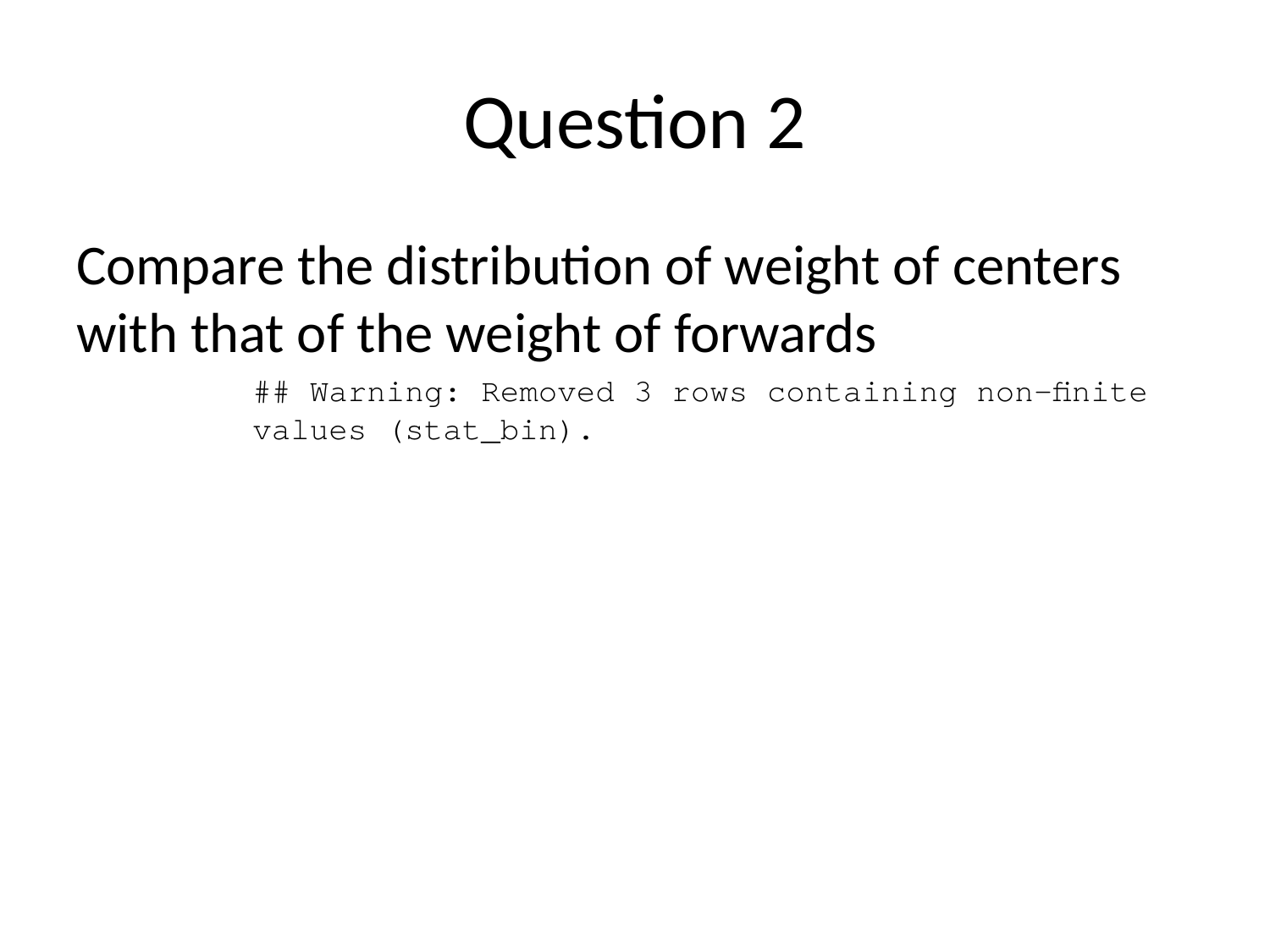

# Question 2
Compare the distribution of weight of centers with that of the weight of forwards
## Warning: Removed 3 rows containing non-finite values (stat_bin).